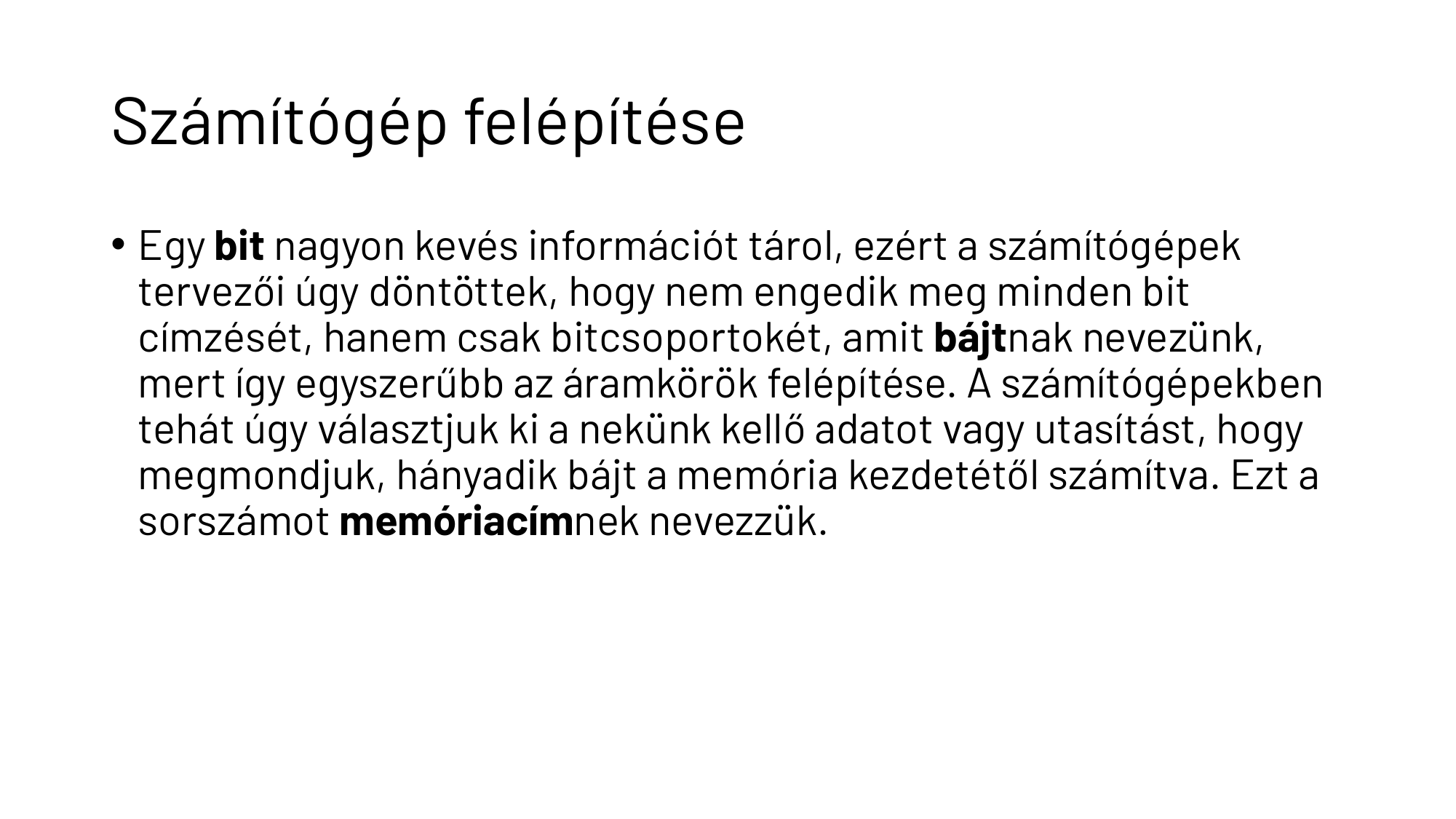

# Számítógép felépítése
Egy bit nagyon kevés információt tárol, ezért a számítógépek tervezői úgy döntöttek, hogy nem engedik meg minden bit címzését, hanem csak bitcsoportokét, amit bájtnak nevezünk, mert így egyszerűbb az áramkörök felépítése. A számítógépekben tehát úgy választjuk ki a nekünk kellő adatot vagy utasítást, hogy megmondjuk, hányadik bájt a memória kezdetétől számítva. Ezt a sorszámot memóriacímnek nevezzük.